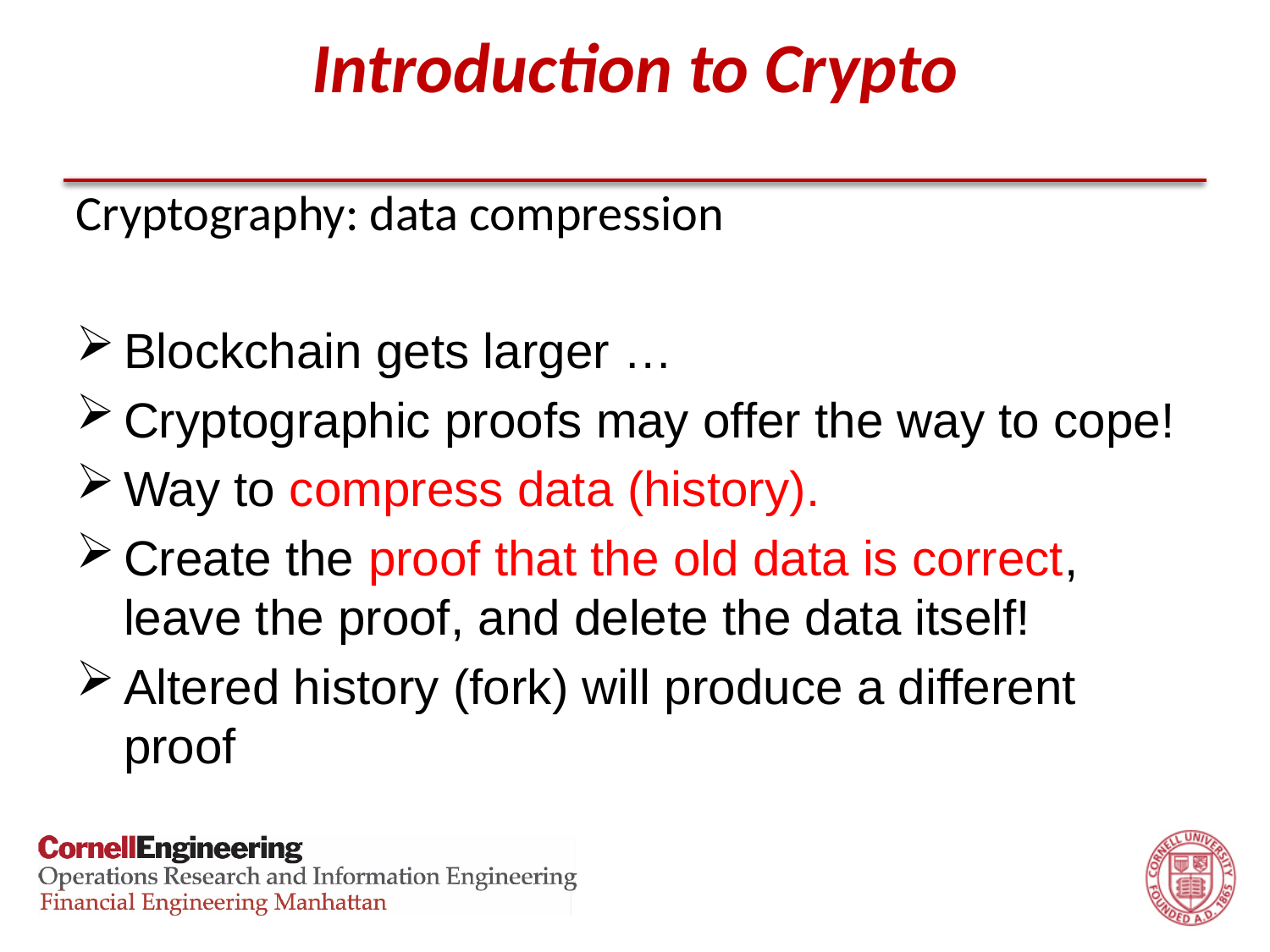

# Introduction to Crypto
Cryptography: data compression

Blockchain gets larger …
Cryptographic proofs may offer the way to cope!
Way to compress data (history).
Create the proof that the old data is correct, leave the proof, and delete the data itself!
Altered history (fork) will produce a different proof